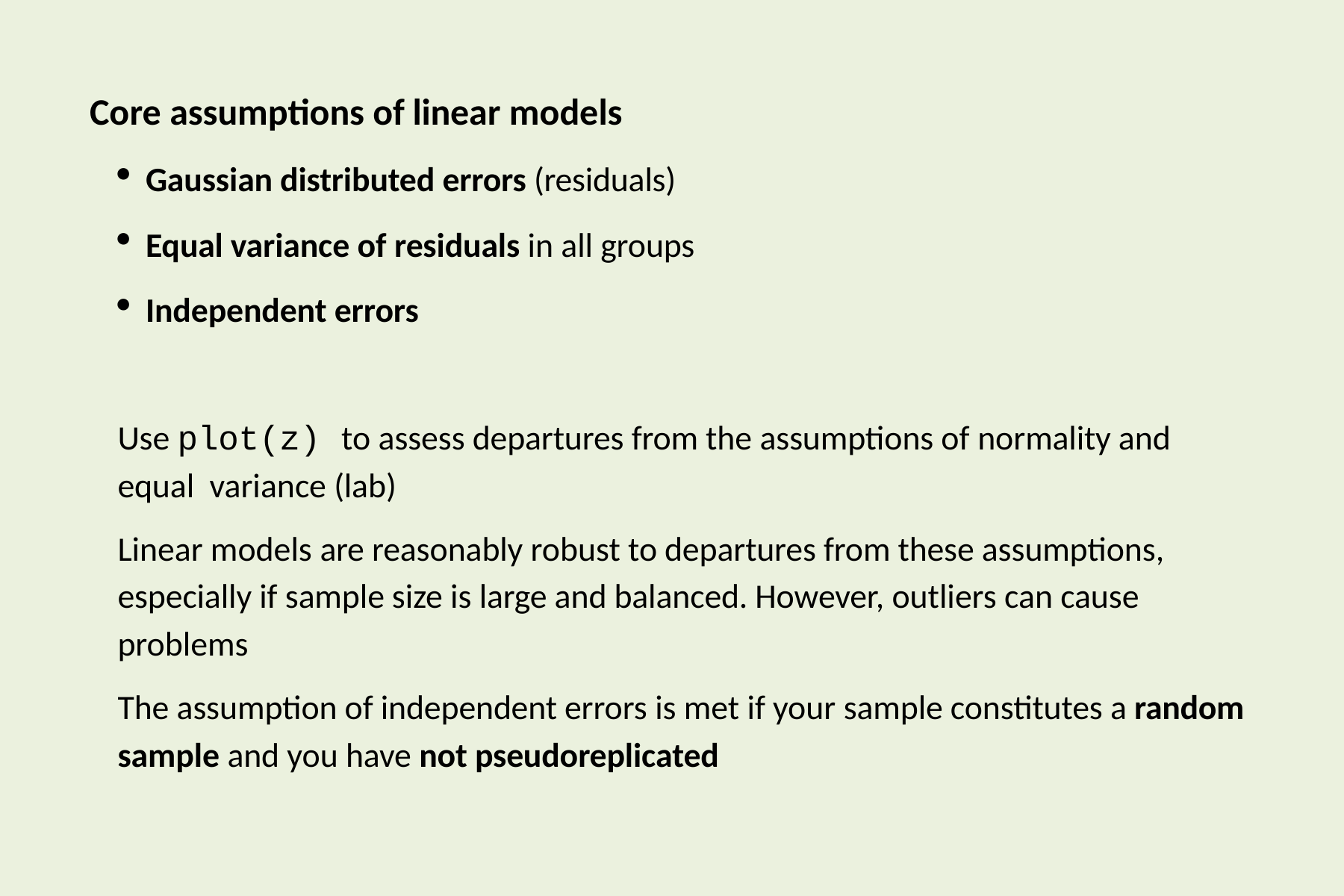

# Core assumptions of linear models
Gaussian distributed errors (residuals)
Equal variance of residuals in all groups
Independent errors

Use plot(z) to assess departures from the assumptions of normality and equal  variance (lab)
Linear models are reasonably robust to departures from these assumptions,  especially if sample size is large and balanced. However, outliers can cause  problems
The assumption of independent errors is met if your sample constitutes a random  sample and you have not pseudoreplicated